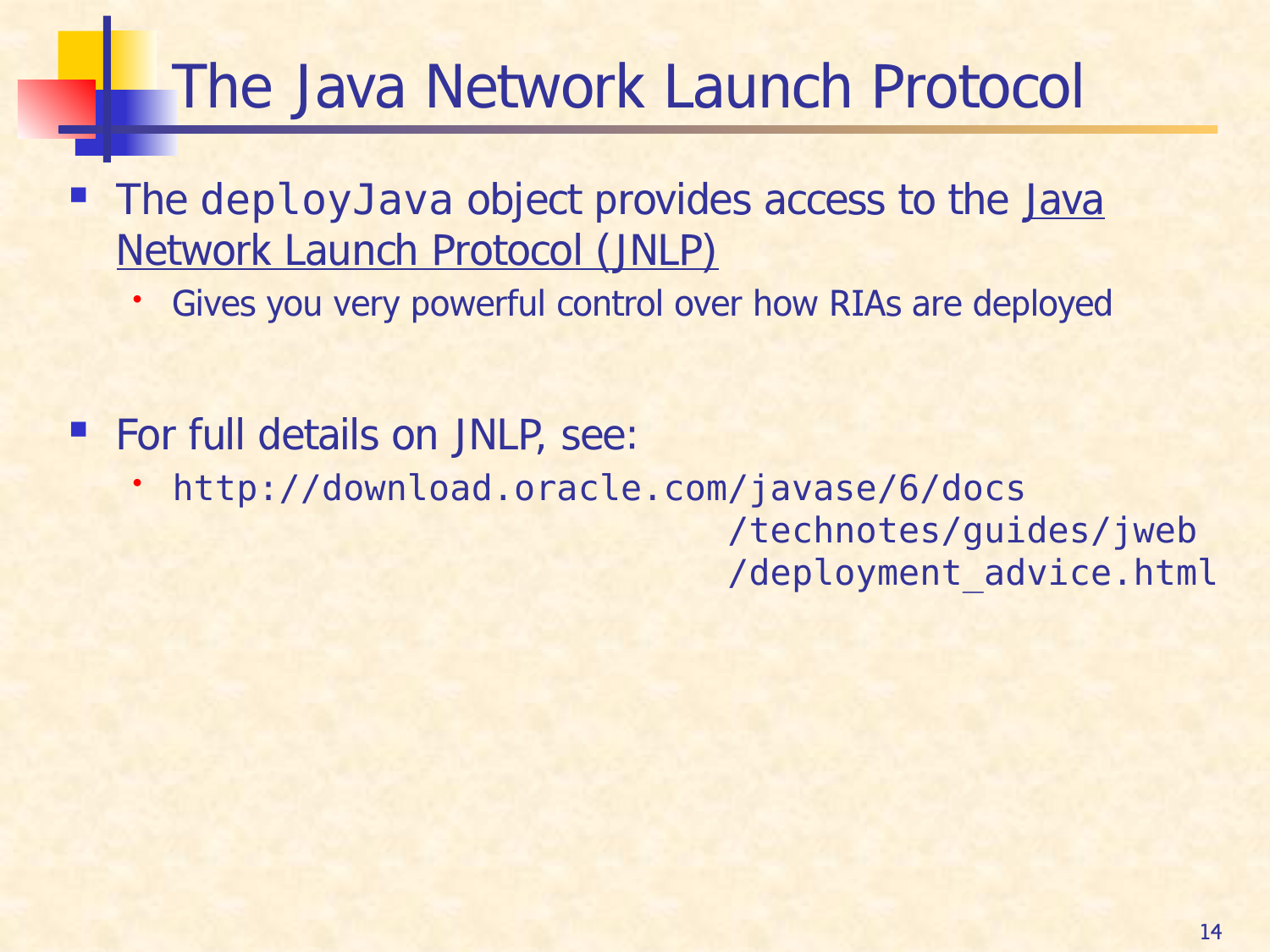

# The Java Network Launch Protocol
The deployJava object provides access to the Java Network Launch Protocol (JNLP)
Gives you very powerful control over how RIAs are deployed

For full details on JNLP, see:
http://download.oracle.com/javase/6/docs
                          /technotes/guides/jweb
                          /deployment_advice.html

14